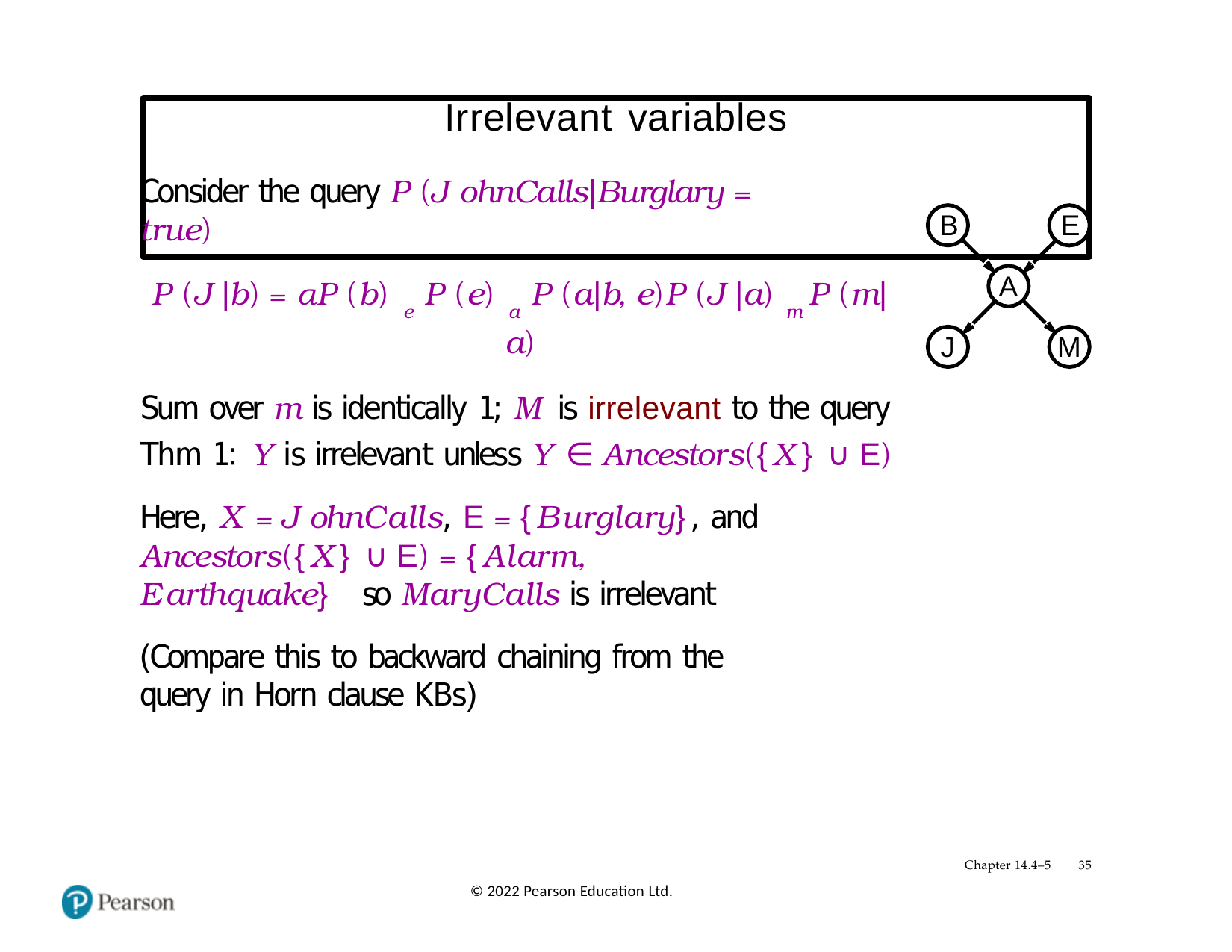

# Irrelevant variables
Consider the query P (J ohnCalls|Burglary = true)

B
E

A
P (J |b) = αP (b)  e  P (e)  a  P (a|b, e)P (J |a)  m P (m|a)
Sum over m is identically 1; M is irrelevant to the query

J
M
Thm 1: Y	is irrelevant unless Y ∈ Ancestors({X} ∪ E)
Here, X = J ohnCalls, E = {Burglary}, and  Ancestors({X} ∪ E) = {Alarm, Earthquake}  so MaryCalls is irrelevant
(Compare this to backward chaining from the query in Horn clause KBs)
Chapter 14.4–5
35